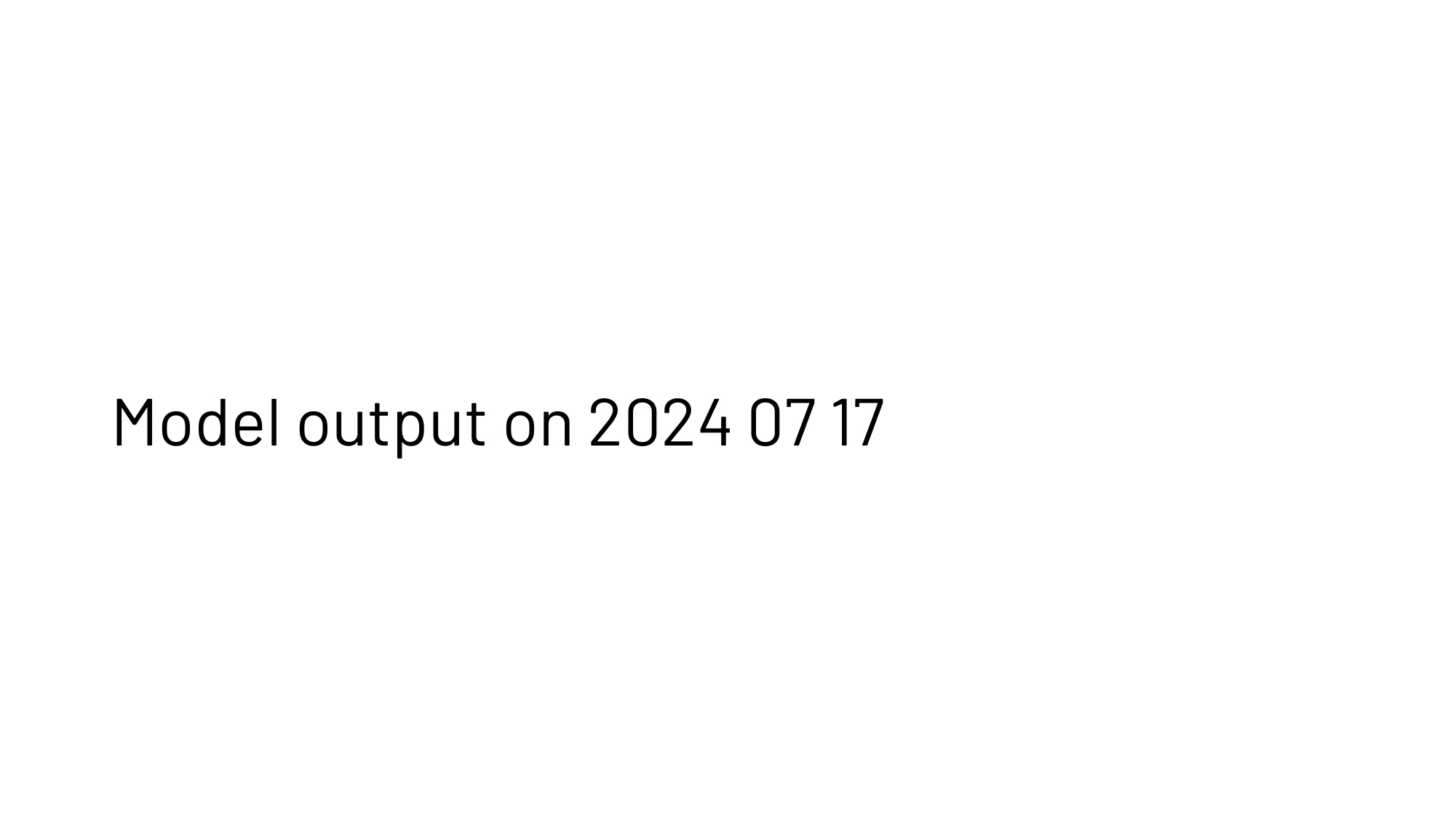

# Model output on 2024 07 17